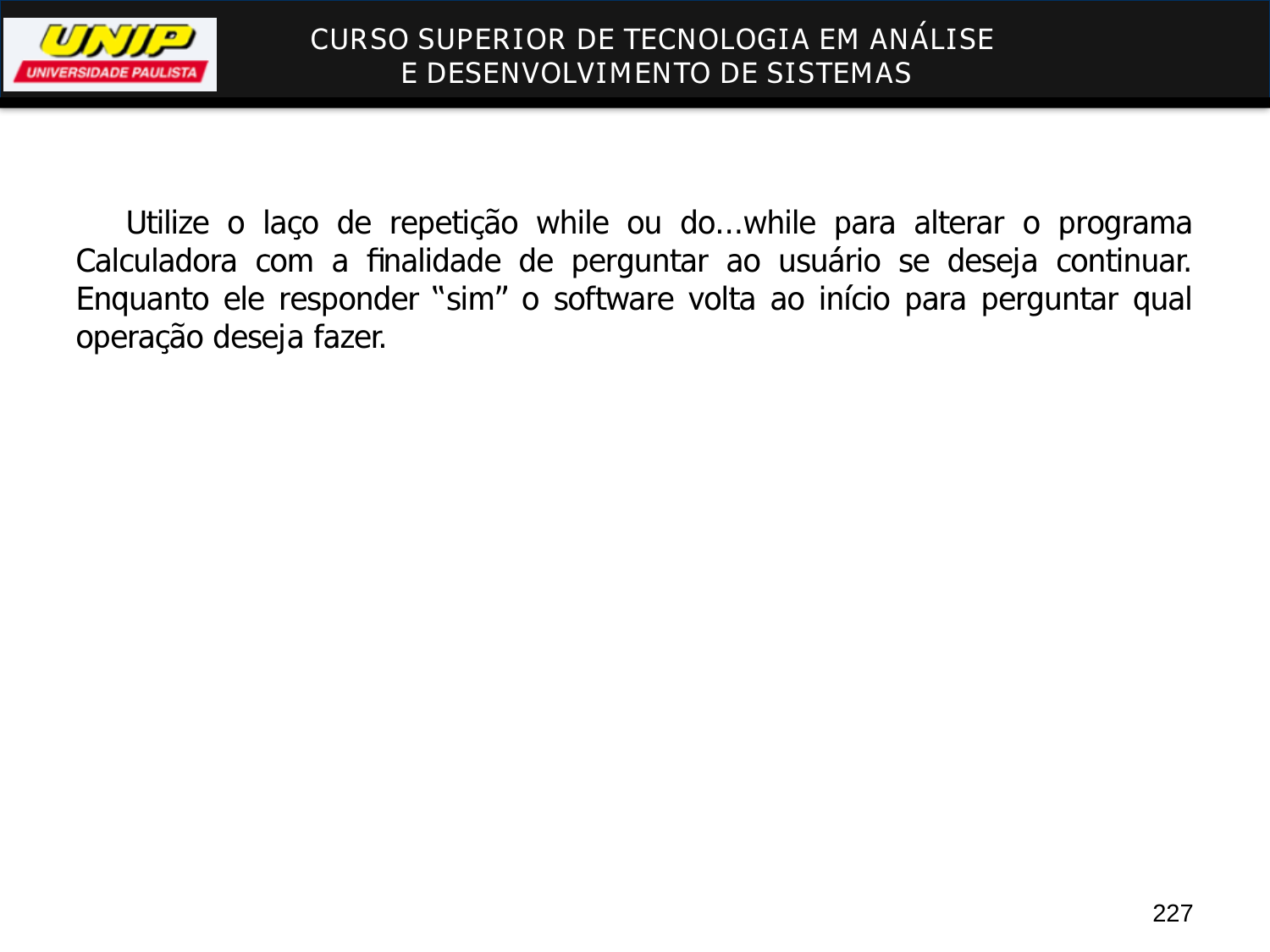

#
Utilize o laço de repetição while ou do...while para alterar o programa Calculadora com a finalidade de perguntar ao usuário se deseja continuar. Enquanto ele responder “sim” o software volta ao início para perguntar qual operação deseja fazer.
227